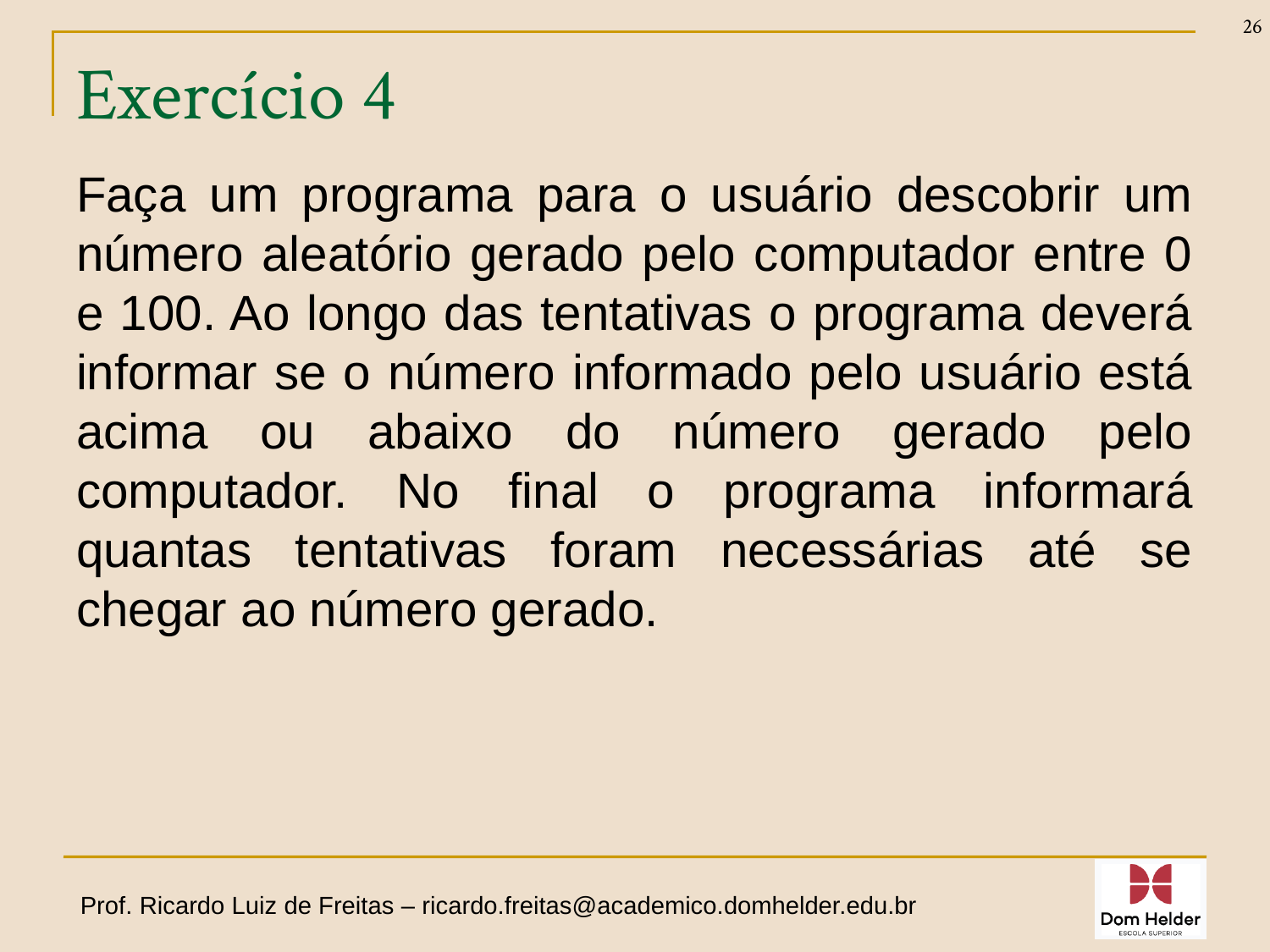

26
# Exercício 4
Faça um programa para o usuário descobrir um número aleatório gerado pelo computador entre 0 e 100. Ao longo das tentativas o programa deverá informar se o número informado pelo usuário está acima ou abaixo do número gerado pelo computador. No final o programa informará quantas tentativas foram necessárias até se chegar ao número gerado.